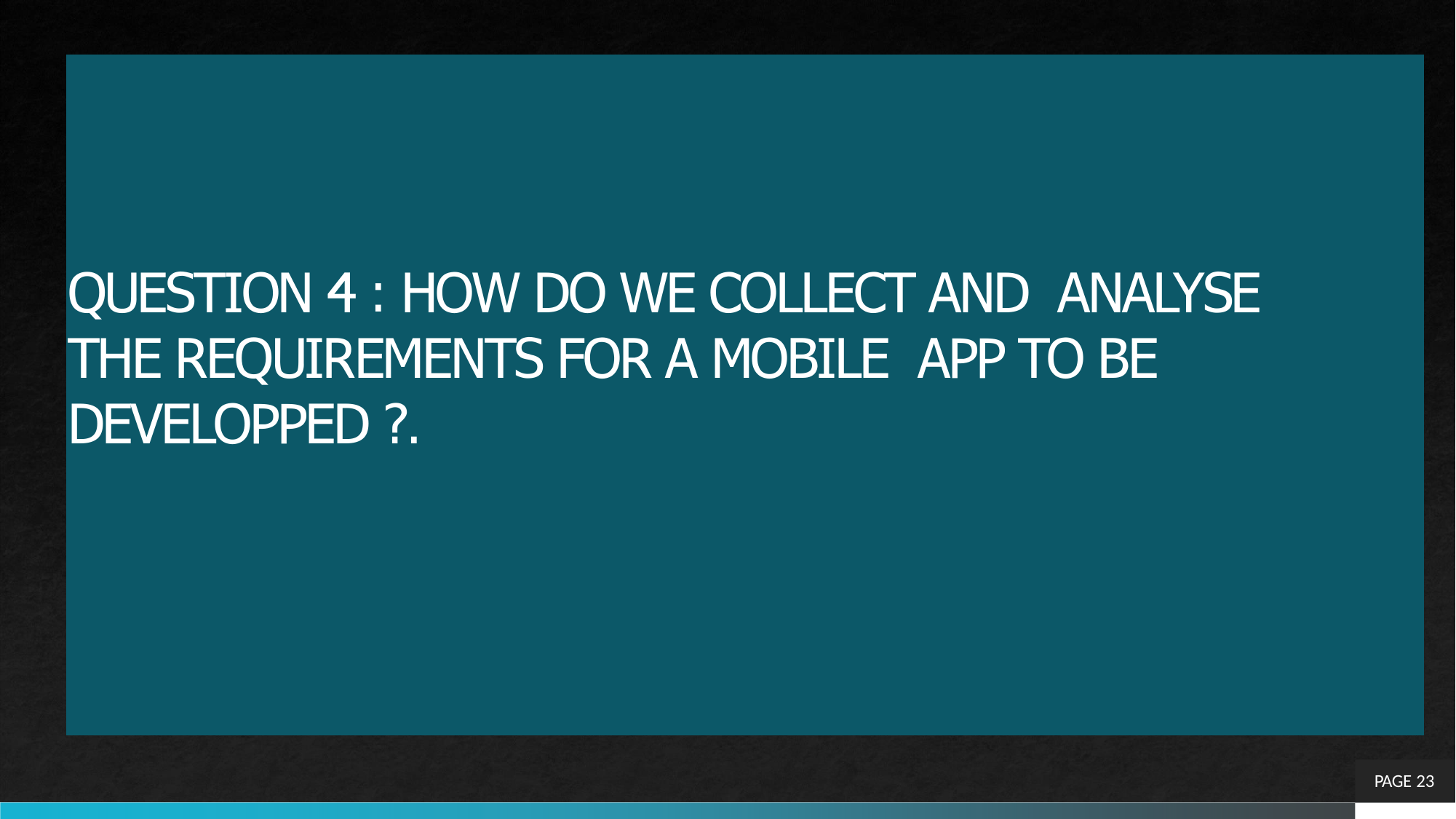

# QUESTION 4 : HOW DO WE COLLECT AND  ANALYSE THE REQUIREMENTS FOR A MOBILE  APP TO BE DEVELOPPED ?.

PAGE 23